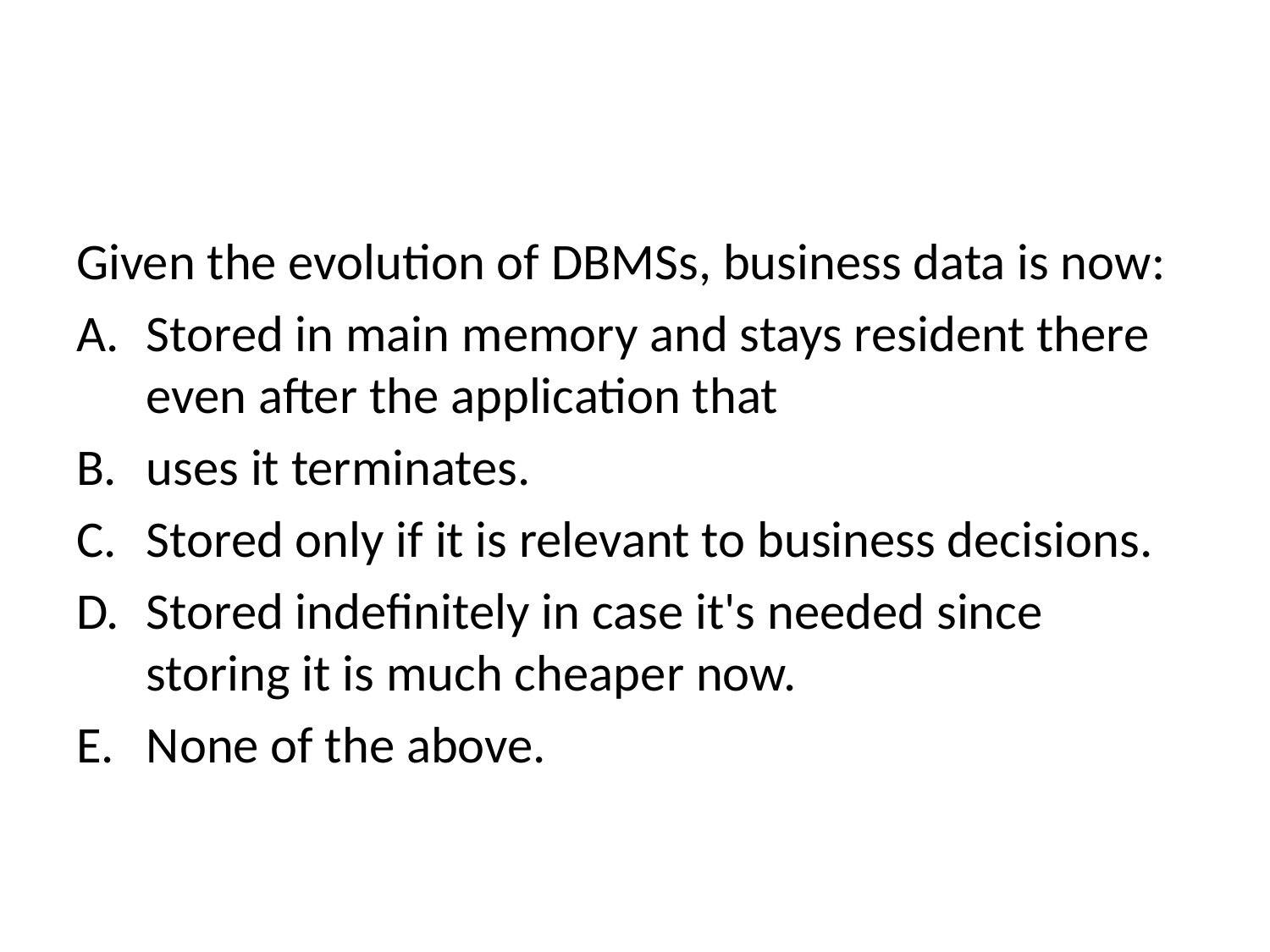

#
Given the evolution of DBMSs, business data is now:
Stored in main memory and stays resident there even after the application that
uses it terminates.
Stored only if it is relevant to business decisions.
Stored indefinitely in case it's needed since storing it is much cheaper now.
None of the above.